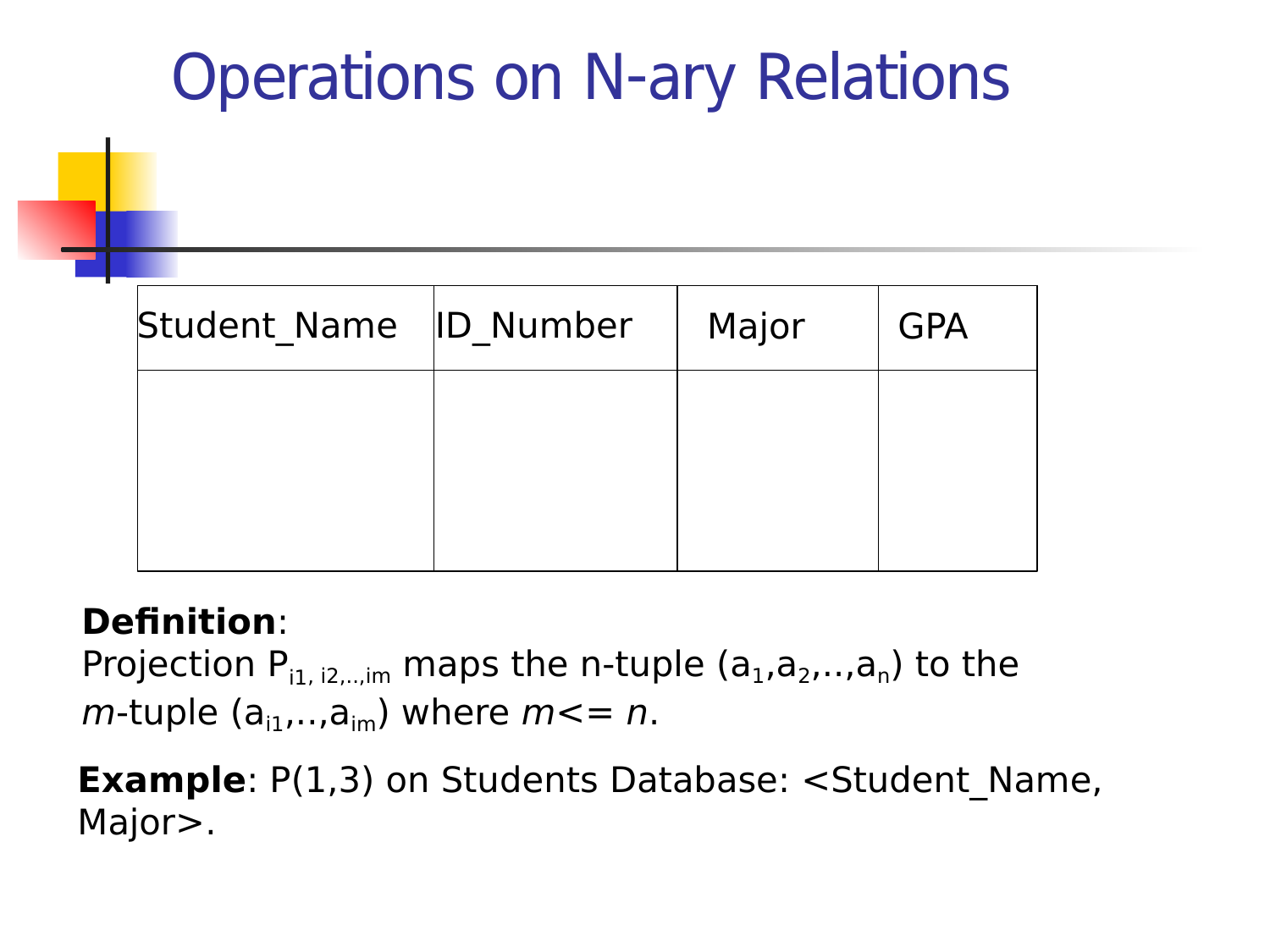

# Operations on N-ary Relations

Student_Name
ID_Number
Major
GPA

Definition:
Projection Pi1, i2,..,im maps the n-tuple (a1,a2,..,an) to the
m-tuple (ai1,..,aim) where m<= n.
Example: P(1,3) on Students Database: <Student_Name,
Major>.